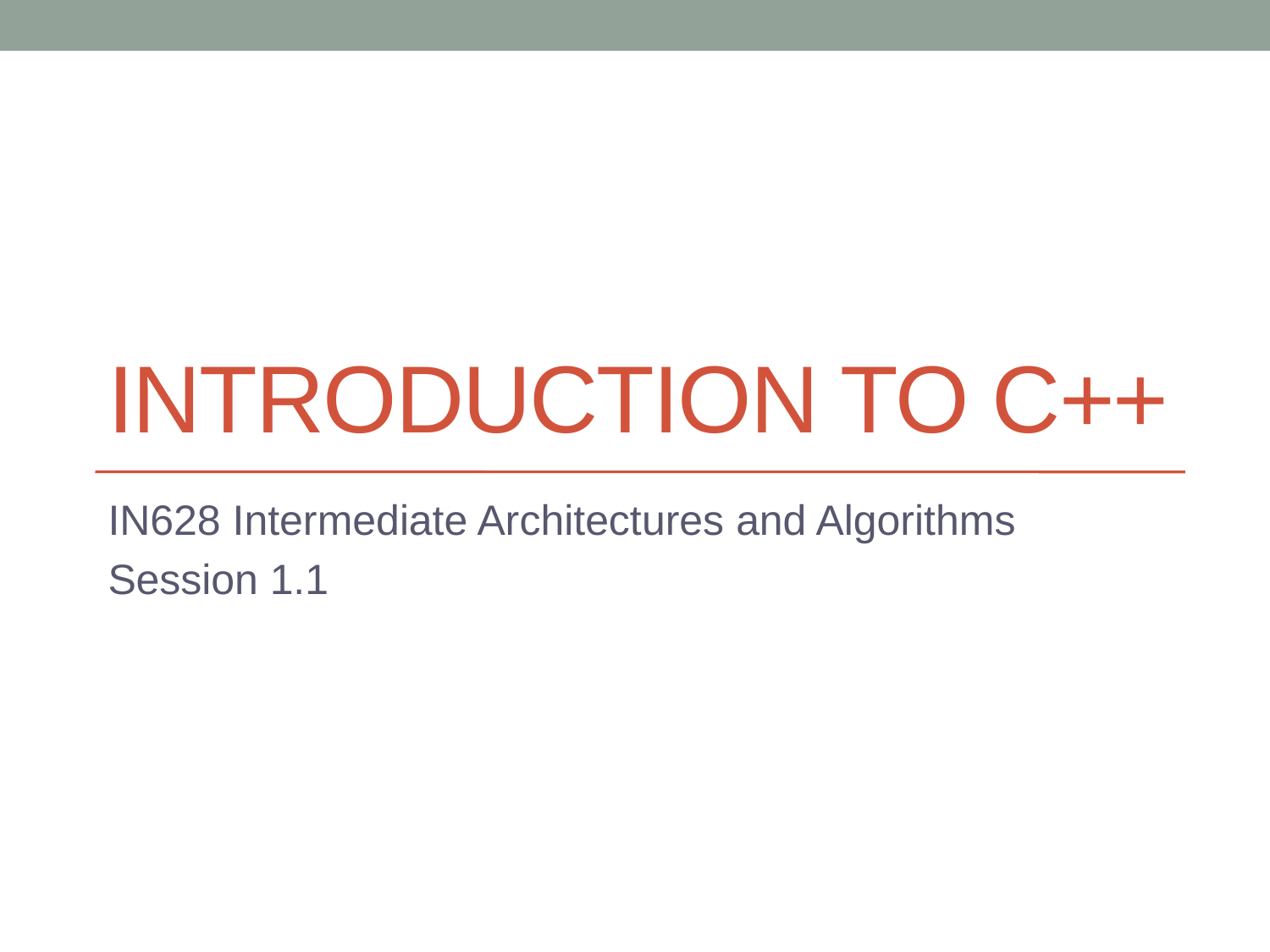

# Introduction to C++
IN628 Intermediate Architectures and Algorithms
Session 1.1